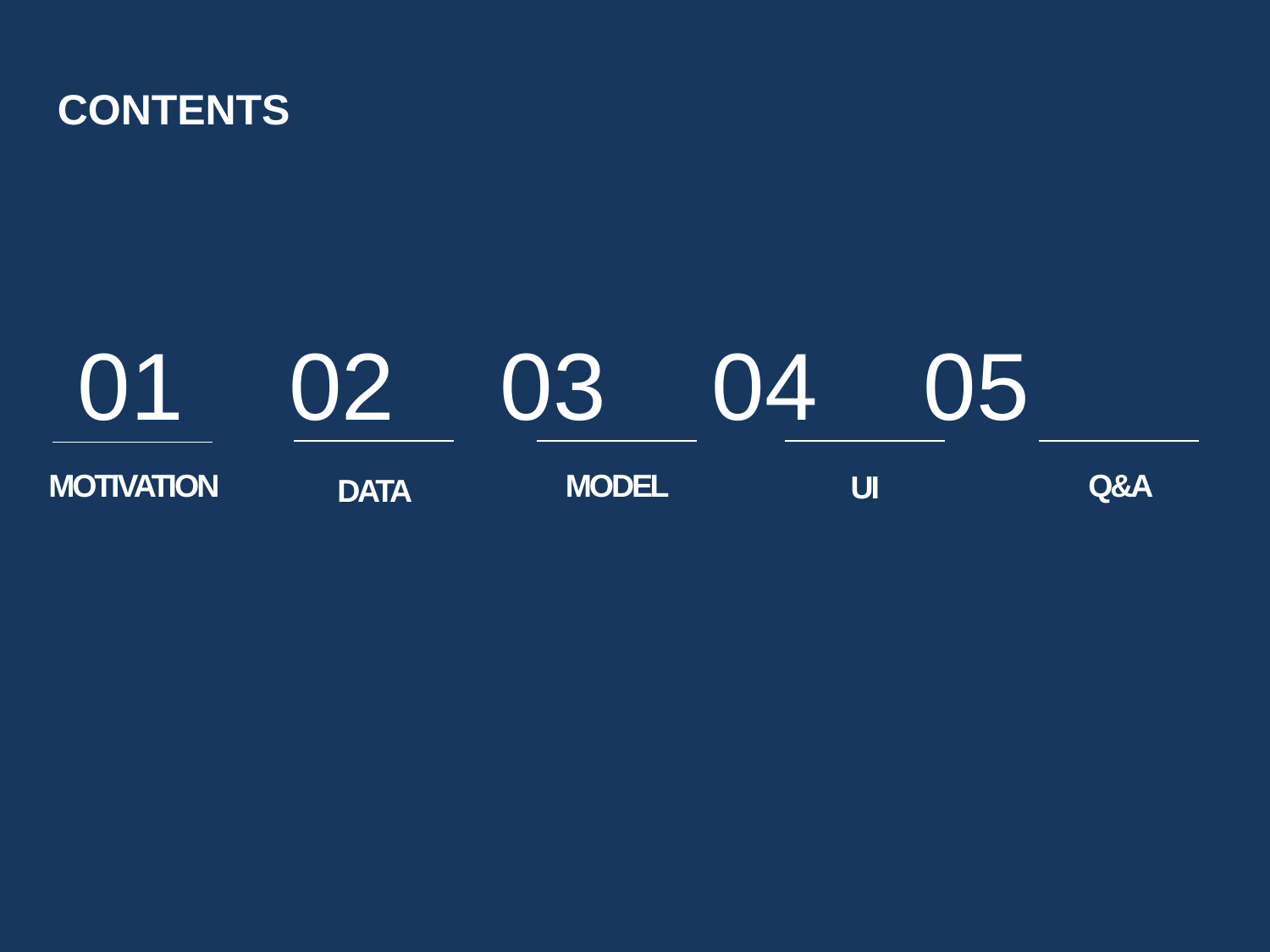

CONTENTS
01    02    03    04    05
MOTIVATION
MODEL
 Q&A
UI
DATA